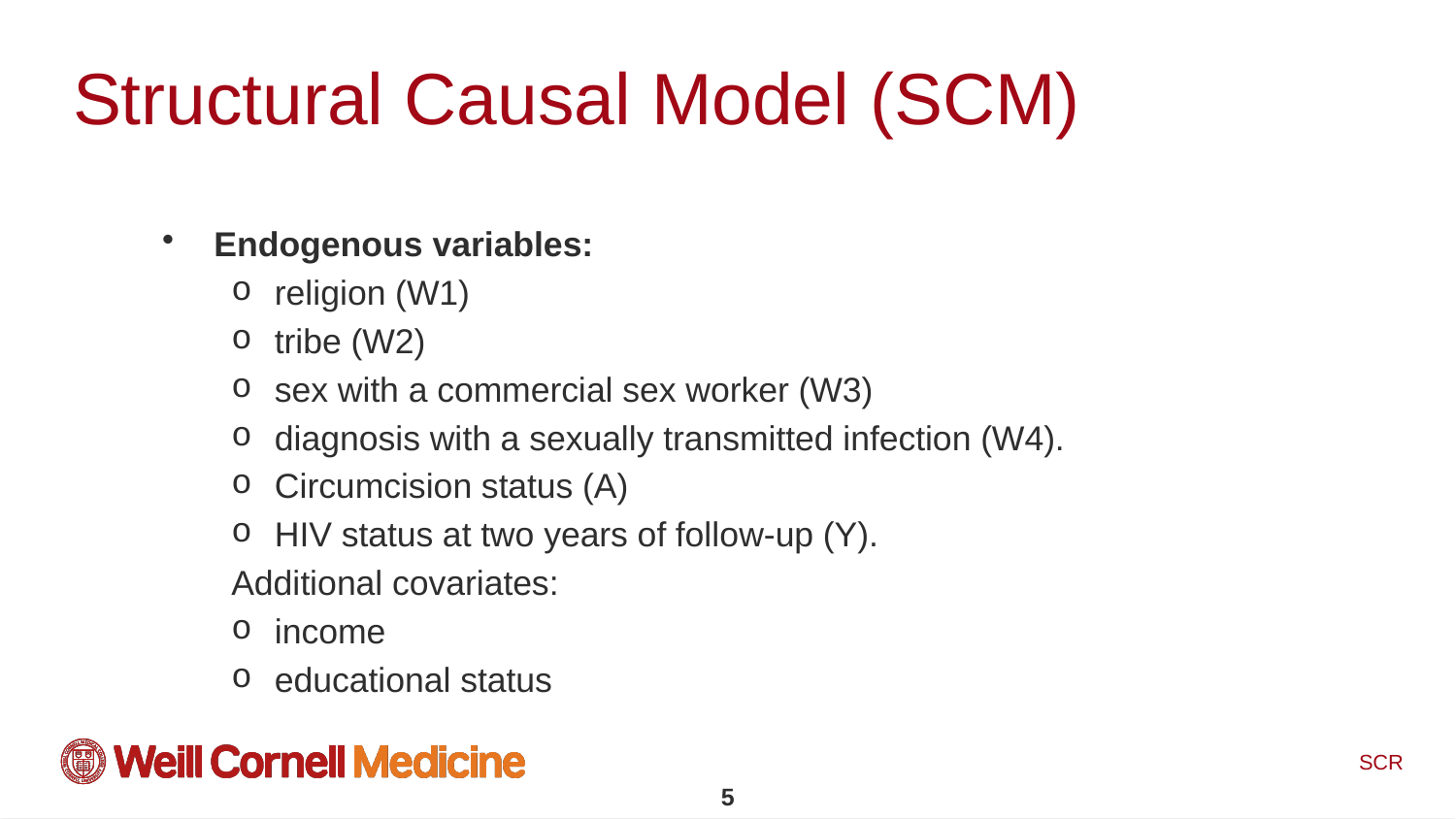

# Structural Causal Model (SCM)
Endogenous variables:
religion (W1)
tribe (W2)
sex with a commercial sex worker (W3)
diagnosis with a sexually transmitted infection (W4).
Circumcision status (A)
HIV status at two years of follow-up (Y).
Additional covariates:
income
educational status